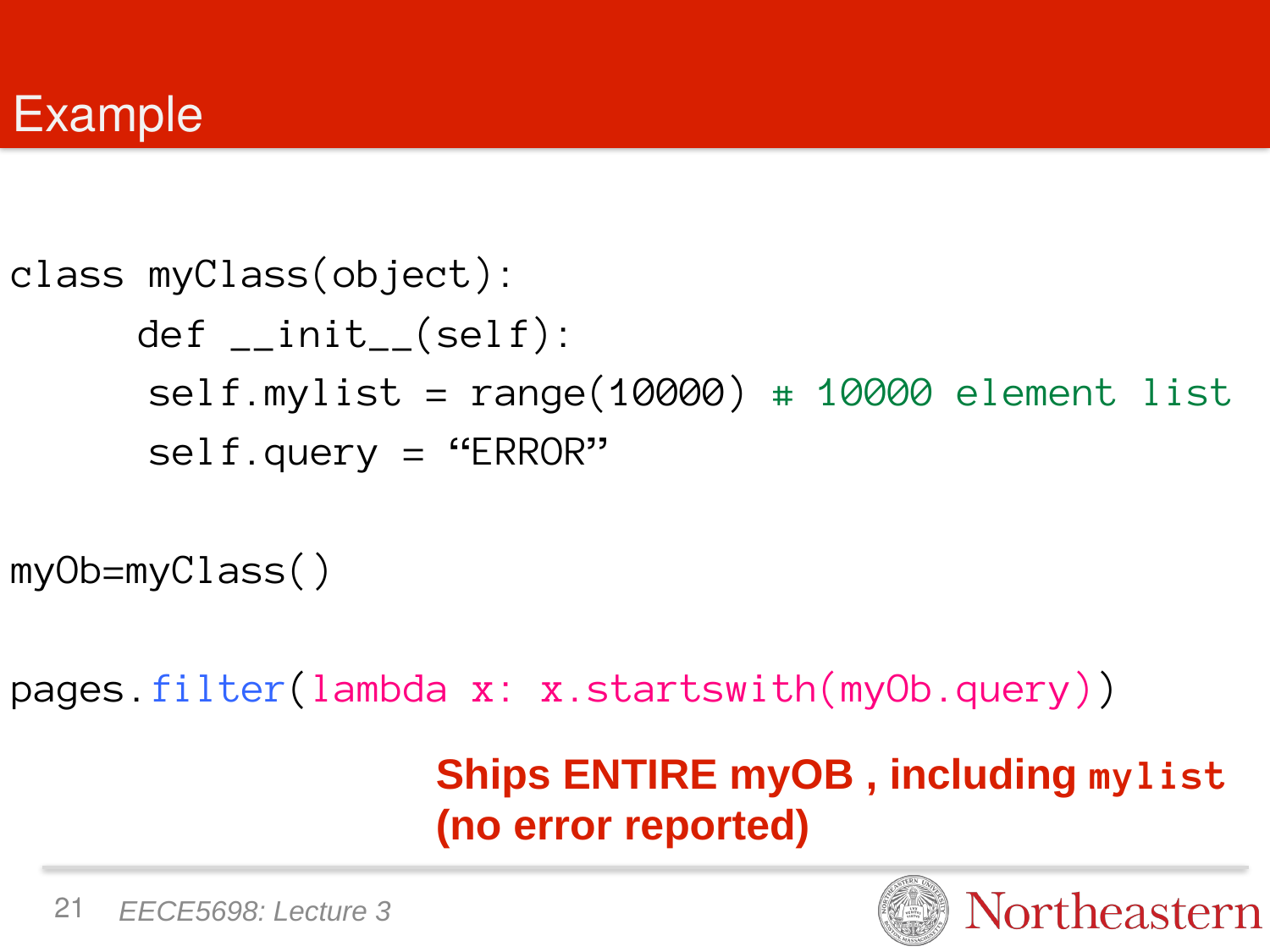

# Example

class myClass(object):
	def __init__(self):
      self.mylist = range(10000) # 10000 element list
      self.query = “ERROR”

myOb=myClass()

pages.filter(lambda x: x.startswith(myOb.query))

Ships ENTIRE myOB , including mylist (no error reported)
21
EECE5698: Lecture 3